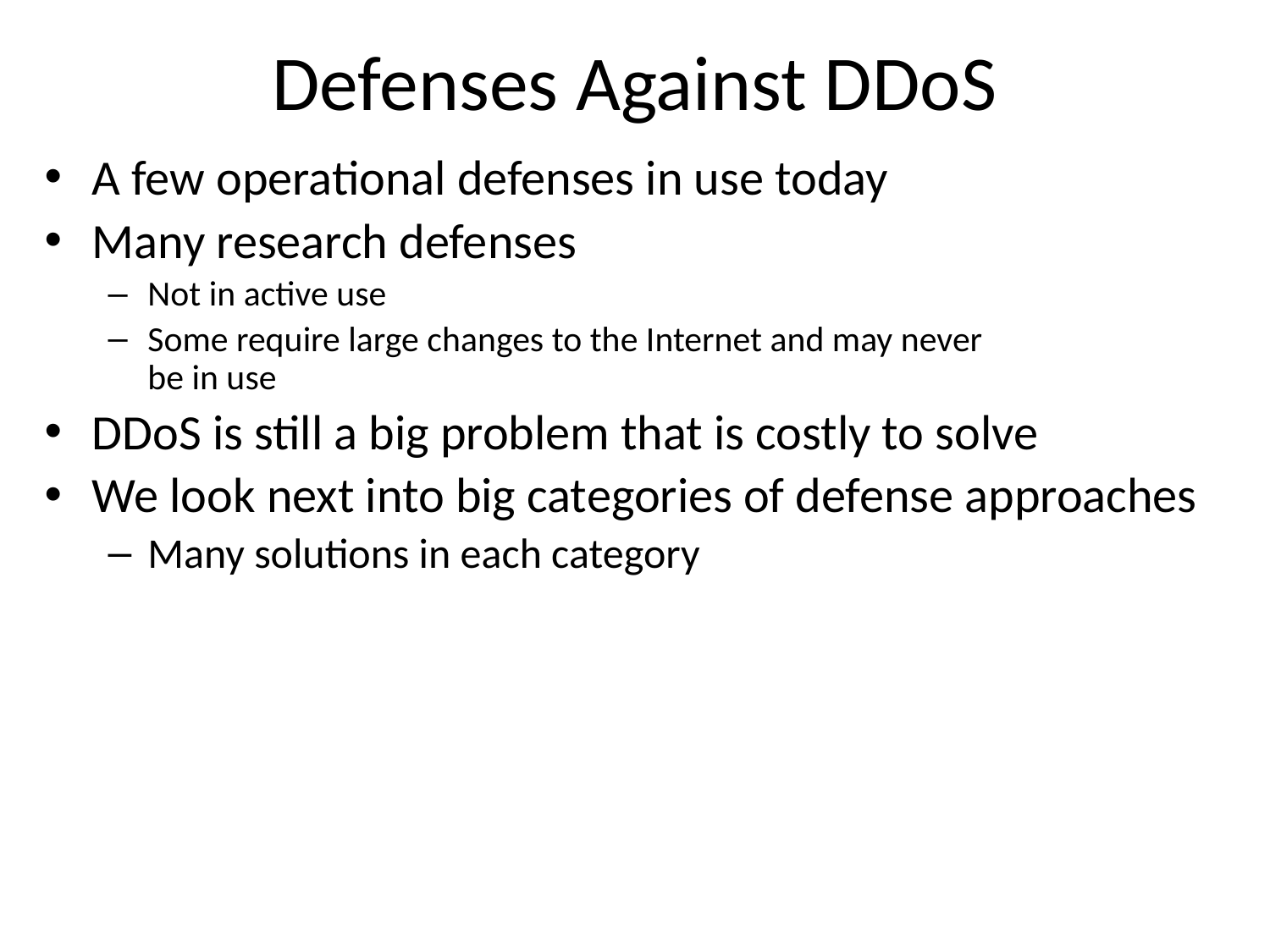

# Defenses Against DDoS
A few operational defenses in use today
Many research defenses
Not in active use
Some require large changes to the Internet and may never
be in use
DDoS is still a big problem that is costly to solve
We look next into big categories of defense approaches
Many solutions in each category